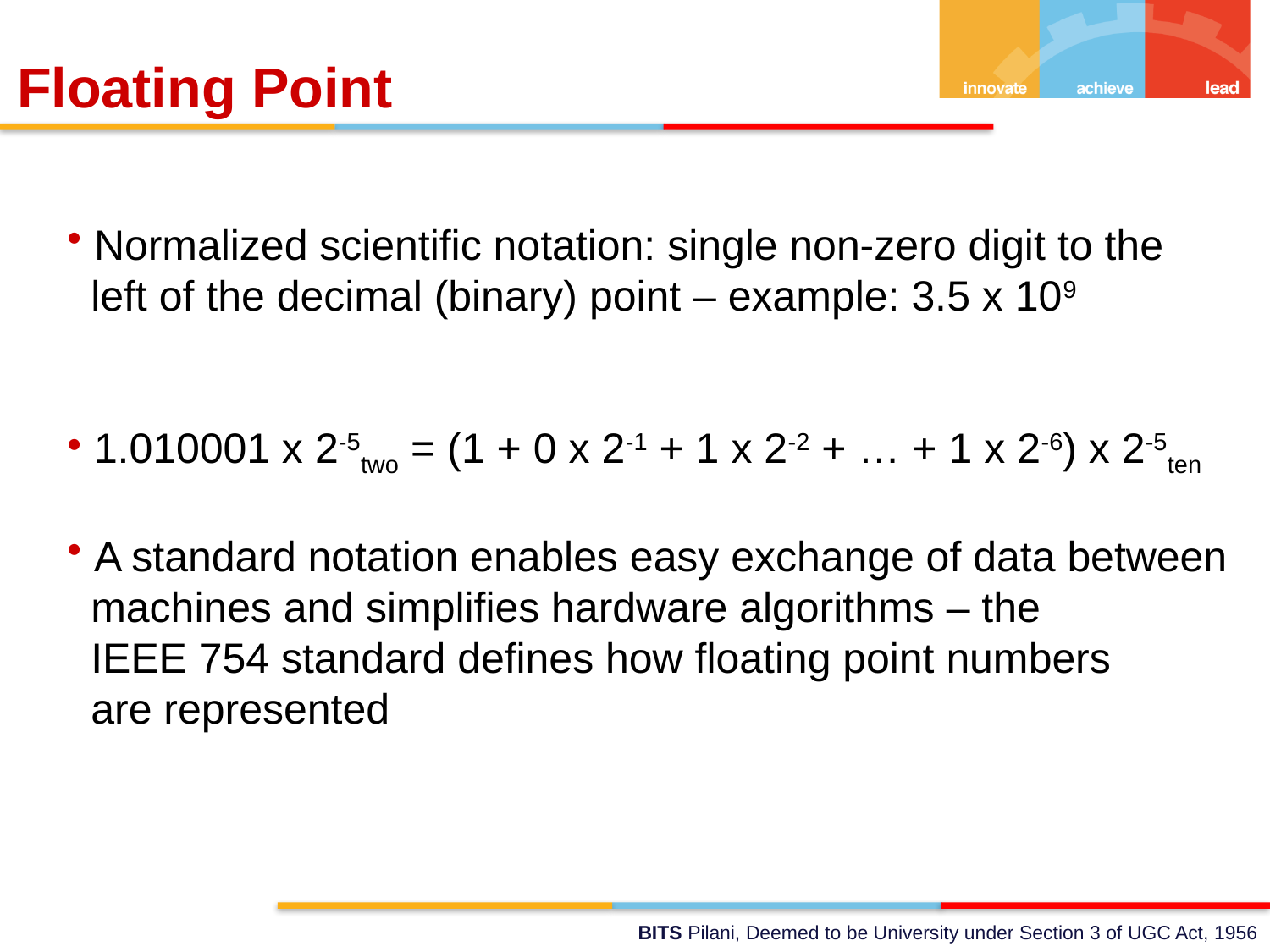

# Floating Point
 Normalized scientific notation: single non-zero digit to the
  left of the decimal (binary) point – example: 3.5 x 109

 1.010001 x 2-5two = (1 + 0 x 2-1 + 1 x 2-2 + … + 1 x 2-6) x 2-5ten

 A standard notation enables easy exchange of data between
  machines and simplifies hardware algorithms – the
  IEEE 754 standard defines how floating point numbers
  are represented